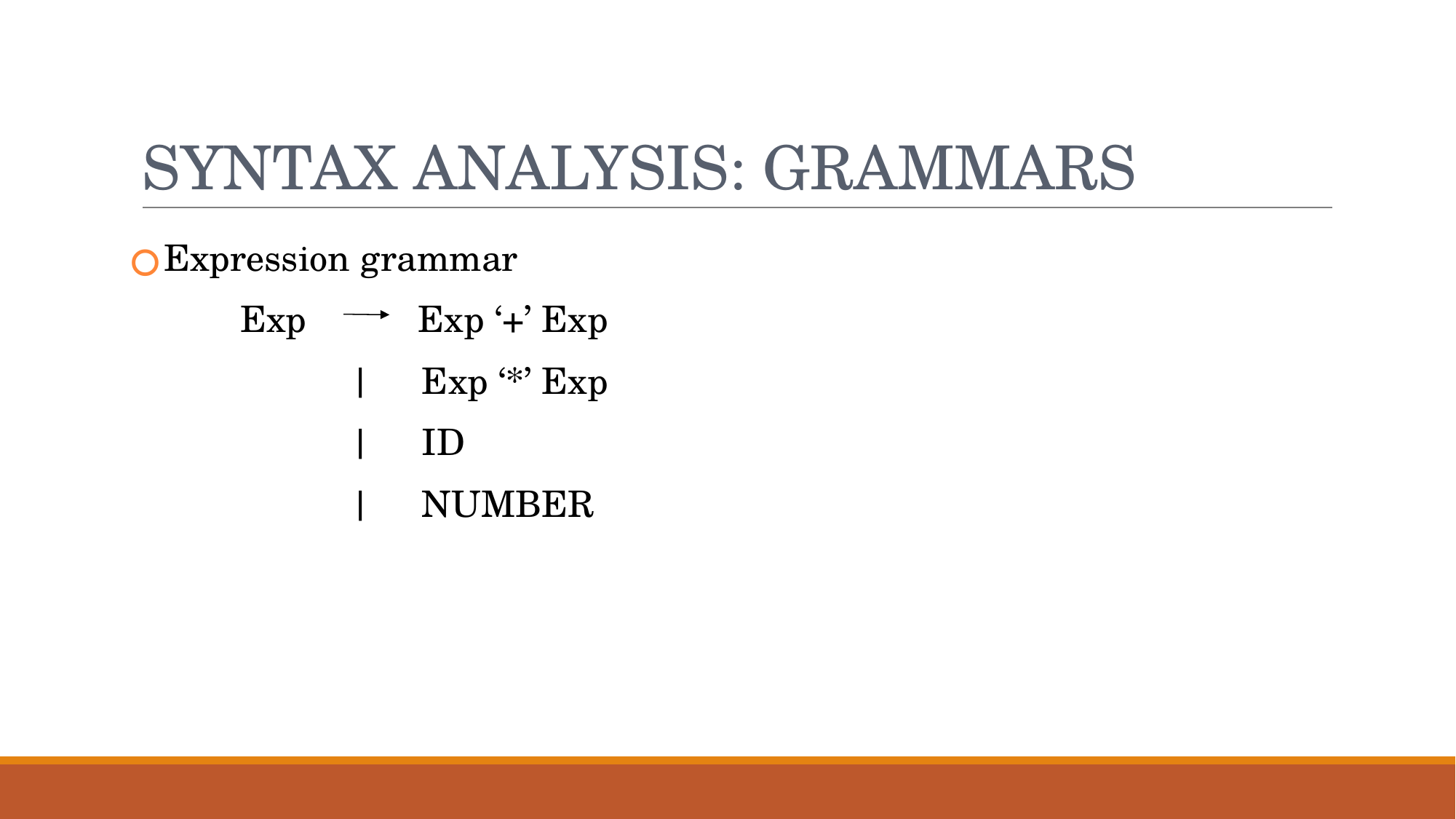

# Syntax Analysis: Grammars
Expression grammar
	Exp           Exp ‘+’ Exp
      		|     Exp ‘*’ Exp
              	|     ID
              	|     NUMBER